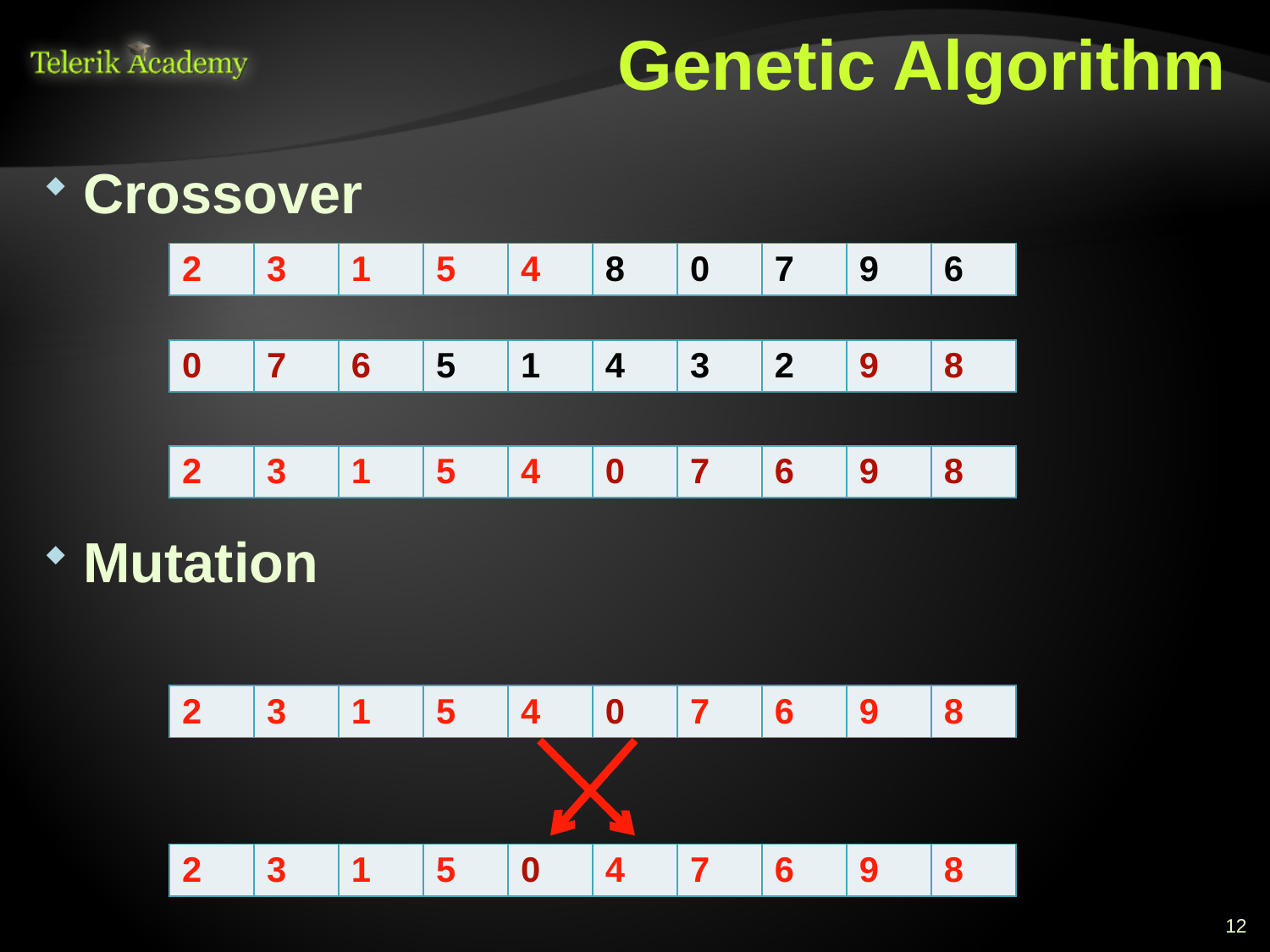

# Genetic Algorithm
Crossover

Mutation
| 2 | 3 | 1 | 5 | 4 | 8 | 0 | 7 | 9 | 6 |
| --- | --- | --- | --- | --- | --- | --- | --- | --- | --- |
| 0 | 7 | 6 | 5 | 1 | 4 | 3 | 2 | 9 | 8 |
| --- | --- | --- | --- | --- | --- | --- | --- | --- | --- |
| 2 | 3 | 1 | 5 | 4 | 0 | 7 | 6 | 9 | 8 |
| --- | --- | --- | --- | --- | --- | --- | --- | --- | --- |
| 2 | 3 | 1 | 5 | 4 | 0 | 7 | 6 | 9 | 8 |
| --- | --- | --- | --- | --- | --- | --- | --- | --- | --- |
| 2 | 3 | 1 | 5 | 0 | 4 | 7 | 6 | 9 | 8 |
| --- | --- | --- | --- | --- | --- | --- | --- | --- | --- |
12